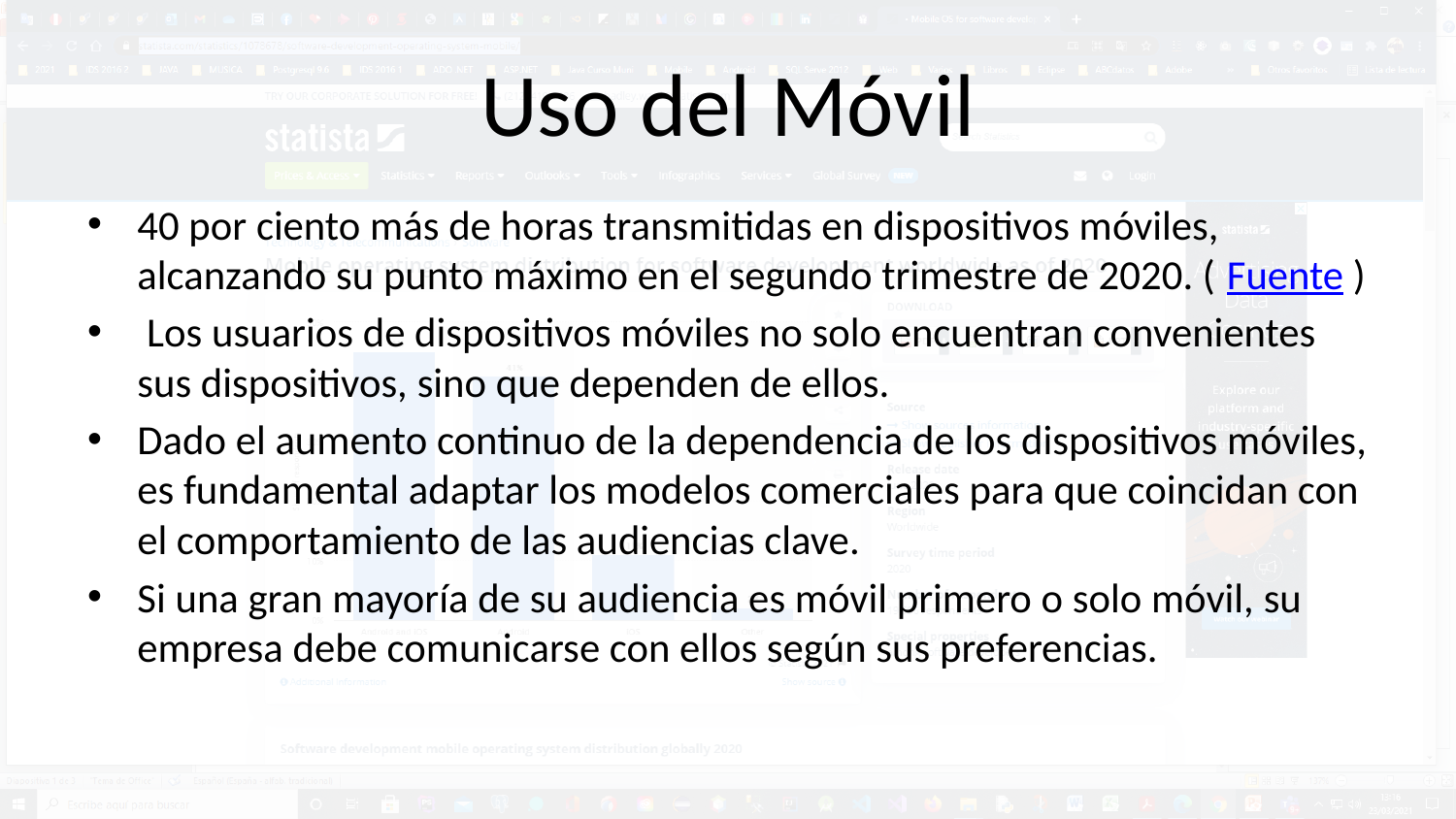

# Uso del Móvil
40 por ciento más de horas transmitidas en dispositivos móviles, alcanzando su punto máximo en el segundo trimestre de 2020. ( Fuente )
 Los usuarios de dispositivos móviles no solo encuentran convenientes sus dispositivos, sino que dependen de ellos.
Dado el aumento continuo de la dependencia de los dispositivos móviles, es fundamental adaptar los modelos comerciales para que coincidan con el comportamiento de las audiencias clave.
Si una gran mayoría de su audiencia es móvil primero o solo móvil, su empresa debe comunicarse con ellos según sus preferencias.